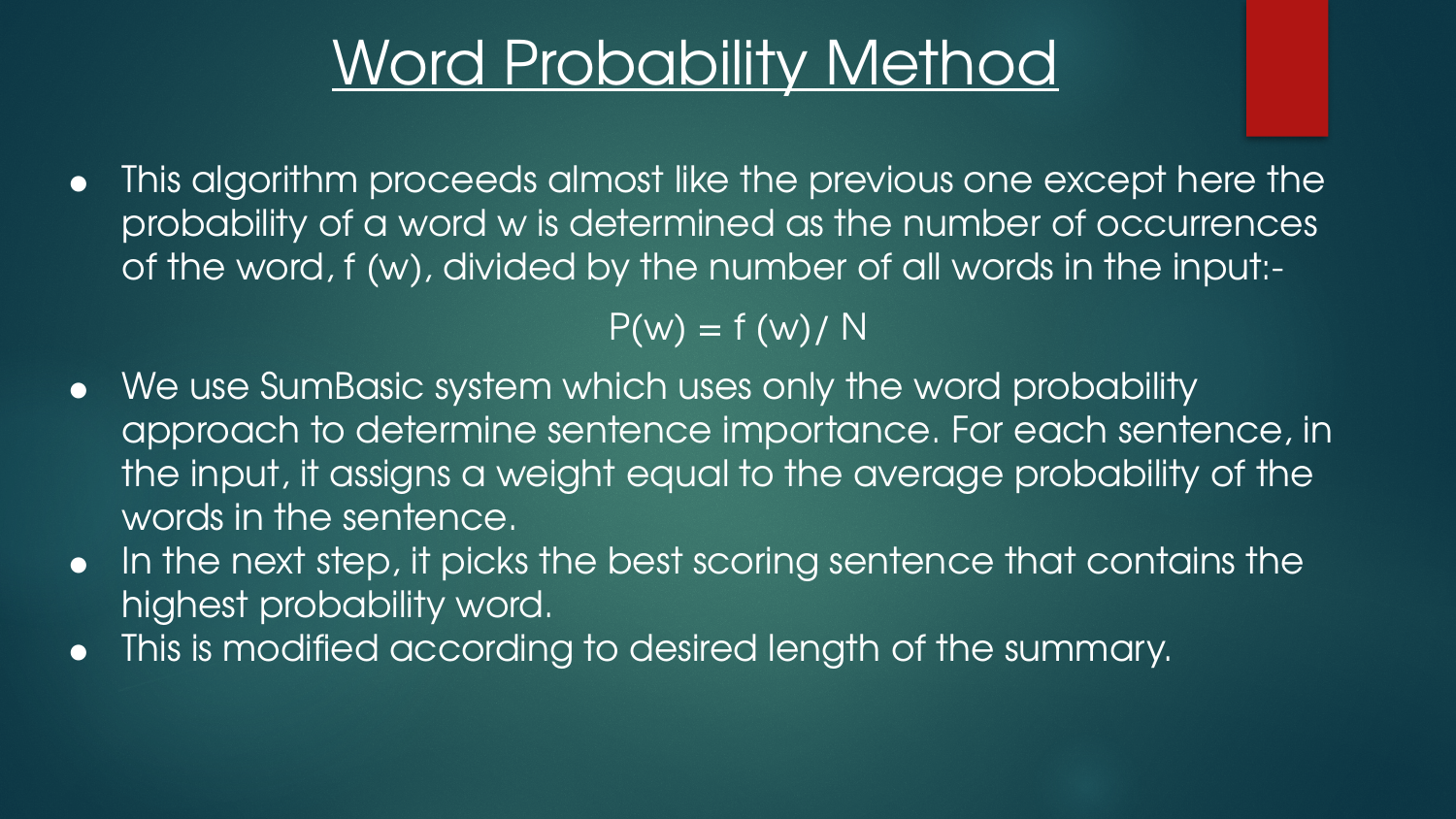

# Word Probability Method
This algorithm proceeds almost like the previous one except here the probability of a word w is determined as the number of occurrences of the word, f (w), divided by the number of all words in the input:-
P(w) = f (w)/ N
We use SumBasic system which uses only the word probability approach to determine sentence importance. For each sentence, in the input, it assigns a weight equal to the average probability of the words in the sentence.
In the next step, it picks the best scoring sentence that contains the highest probability word.
This is modified according to desired length of the summary.